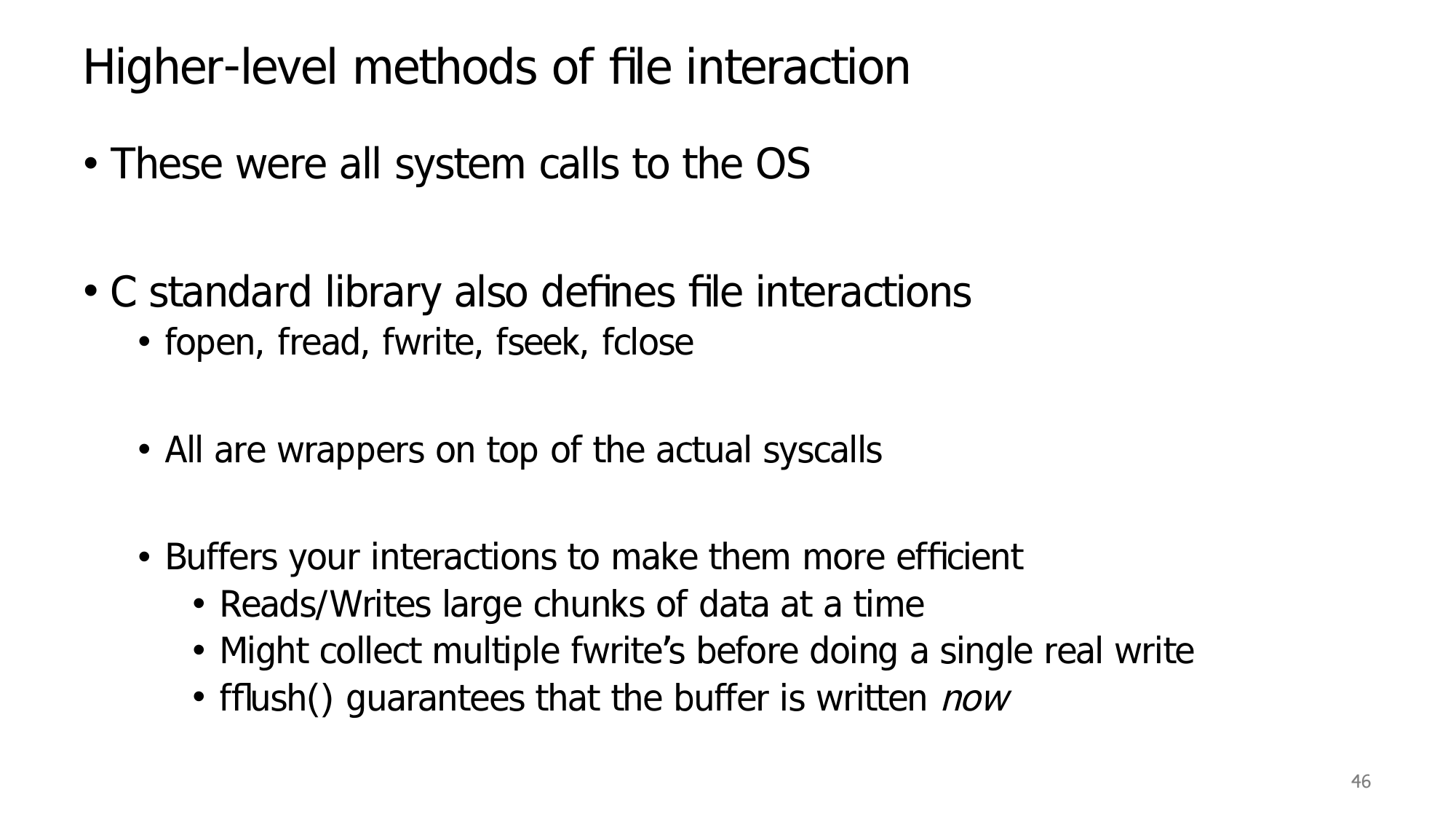

# Higher-level methods of file interaction
These were all system calls to the OS

C standard library also defines file interactions
fopen, fread, fwrite, fseek, fclose

All are wrappers on top of the actual syscalls

Buffers your interactions to make them more efficient
Reads/Writes large chunks of data at a time
Might collect multiple fwrite’s before doing a single real write
fflush() guarantees that the buffer is written now
46